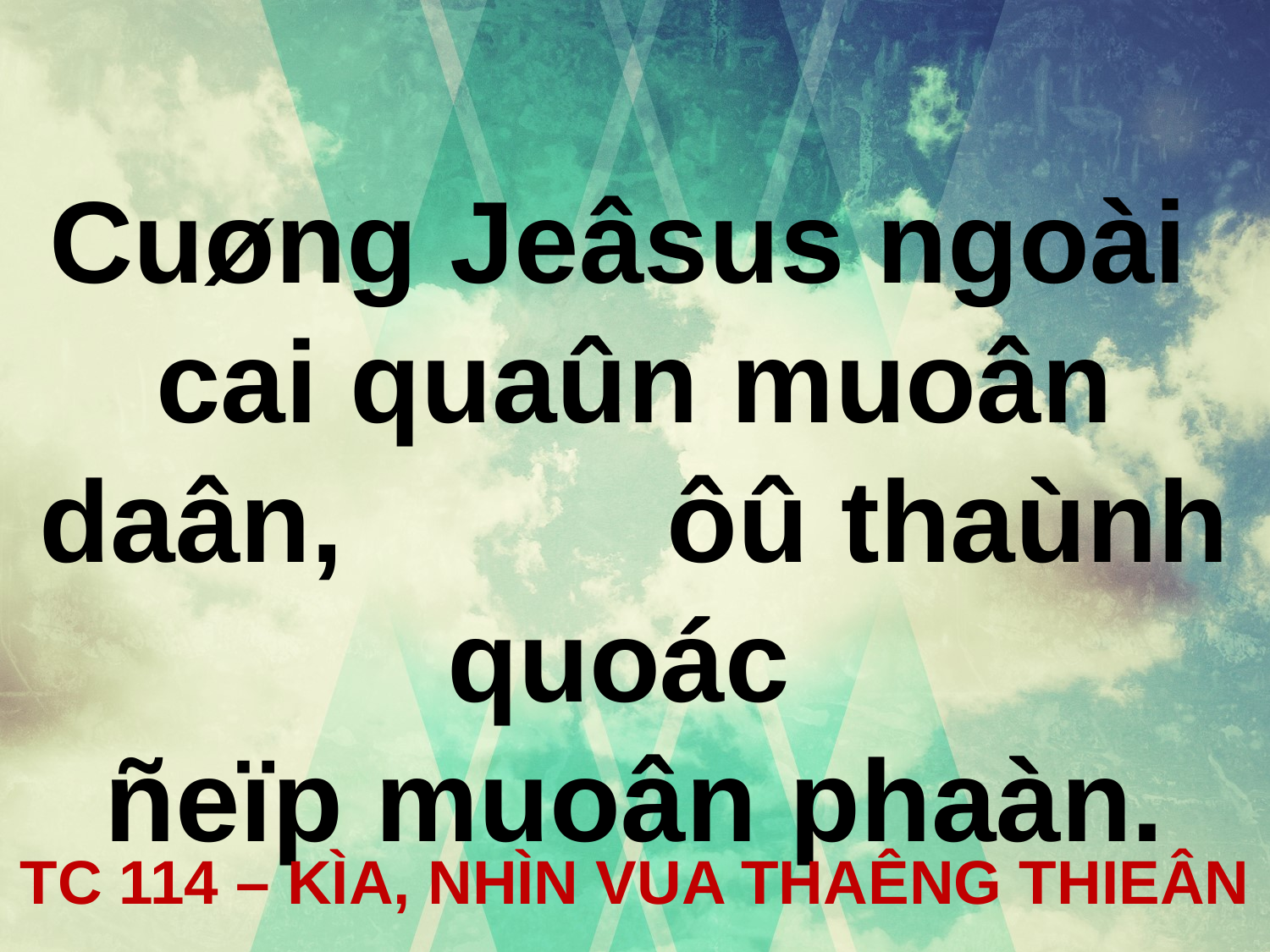

Cuøng Jeâsus ngoài
cai quaûn muoân daân,          ôû thaùnh quoác
ñeïp muoân phaàn.
TC 114 – KÌA, NHÌN VUA THAÊNG THIEÂN